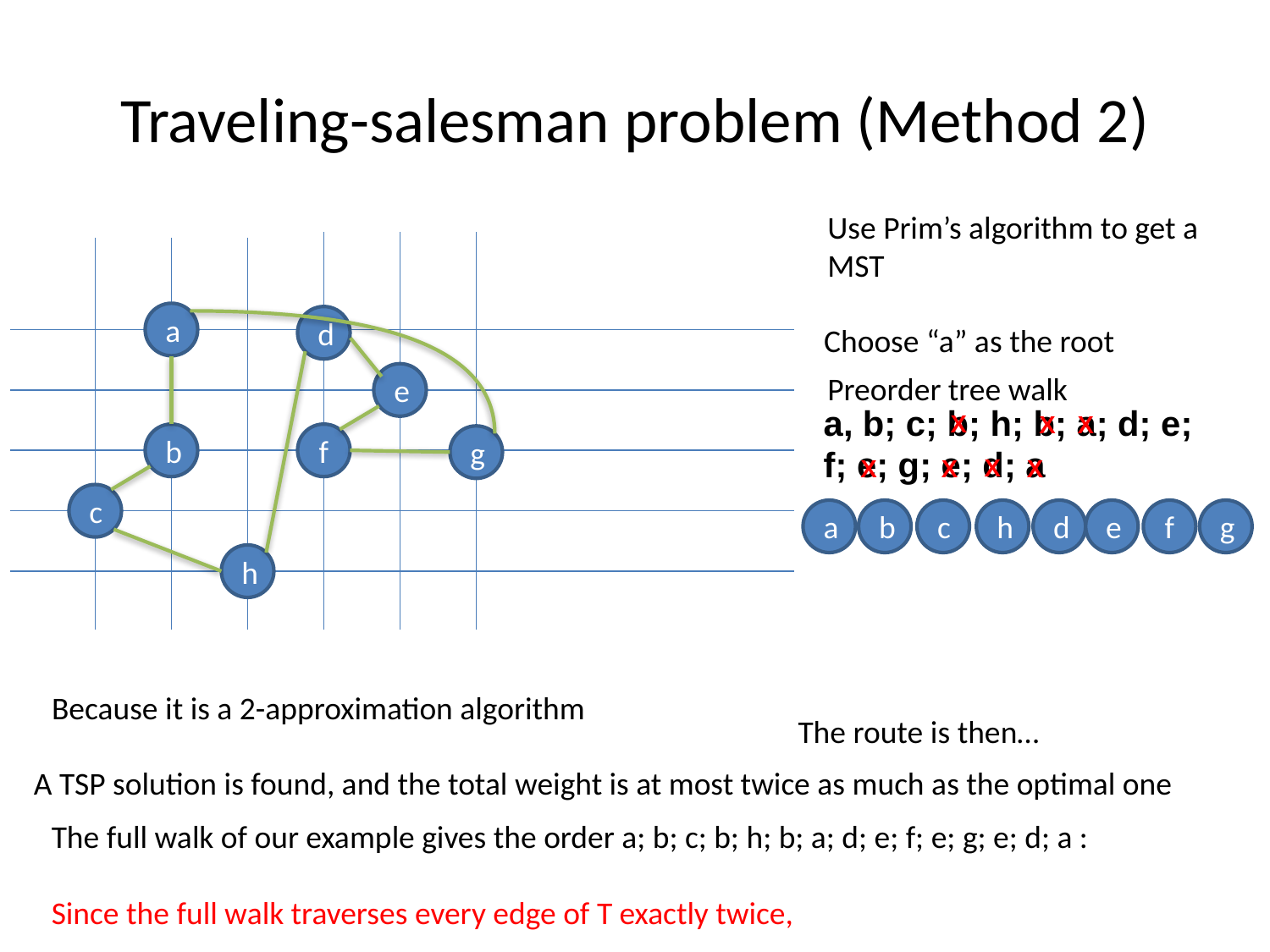

# Traveling-salesman problem (Method 2)
Use Prim’s algorithm to get a MST
a
d
Choose “a” as the root
Preorder tree walk
e
a, b; c; b; h; b; a; d; e; f; e; g; e; d; a
X
X
X
b
f
g
X
X
X
X
c
a
b
c
h
d
e
f
g
h
Because it is a 2-approximation algorithm
The route is then…
A TSP solution is found, and the total weight is at most twice as much as the optimal one
The full walk of our example gives the order a; b; c; b; h; b; a; d; e; f; e; g; e; d; a :

Since the full walk traverses every edge of T exactly twice,